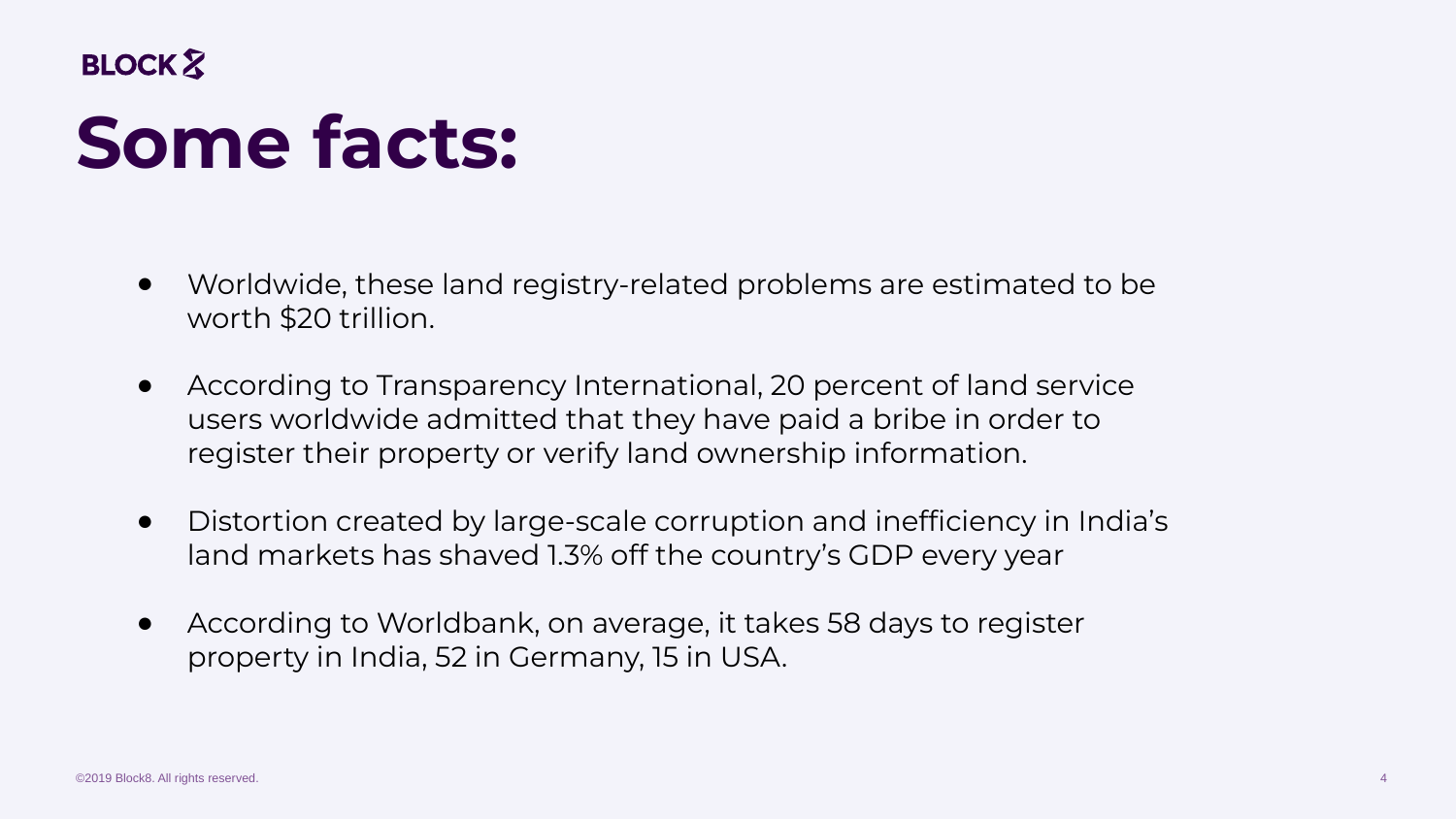

# Some facts:
Worldwide, these land registry-related problems are estimated to be worth $20 trillion.

According to Transparency International, 20 percent of land service users worldwide admitted that they have paid a bribe in order to register their property or verify land ownership information.

Distortion created by large-scale corruption and inefficiency in India’s land markets has shaved 1.3% off the country’s GDP every year

According to Worldbank, on average, it takes 58 days to register property in India, 52 in Germany, 15 in USA.